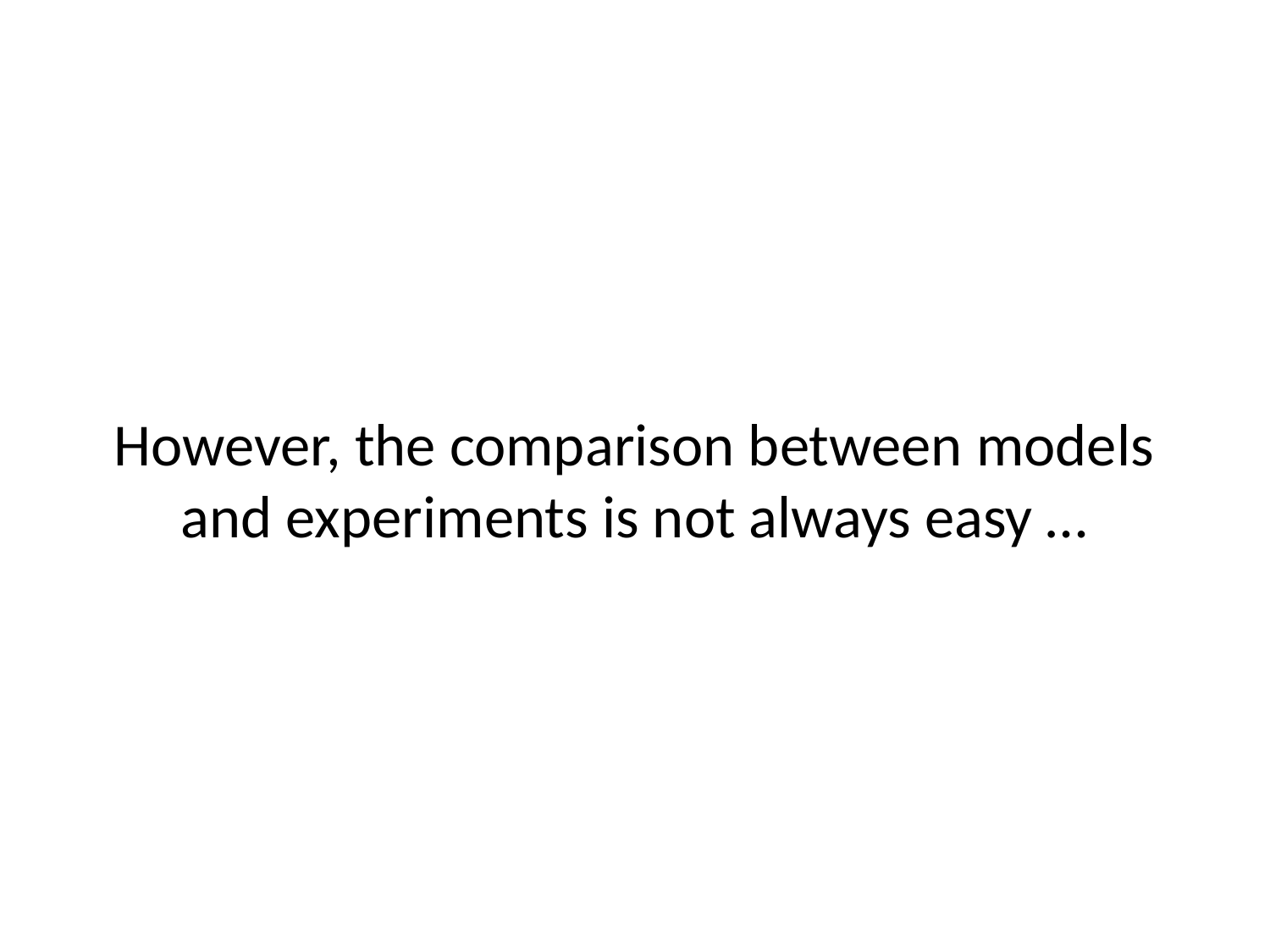

# However, the comparison between models and experiments is not always easy …